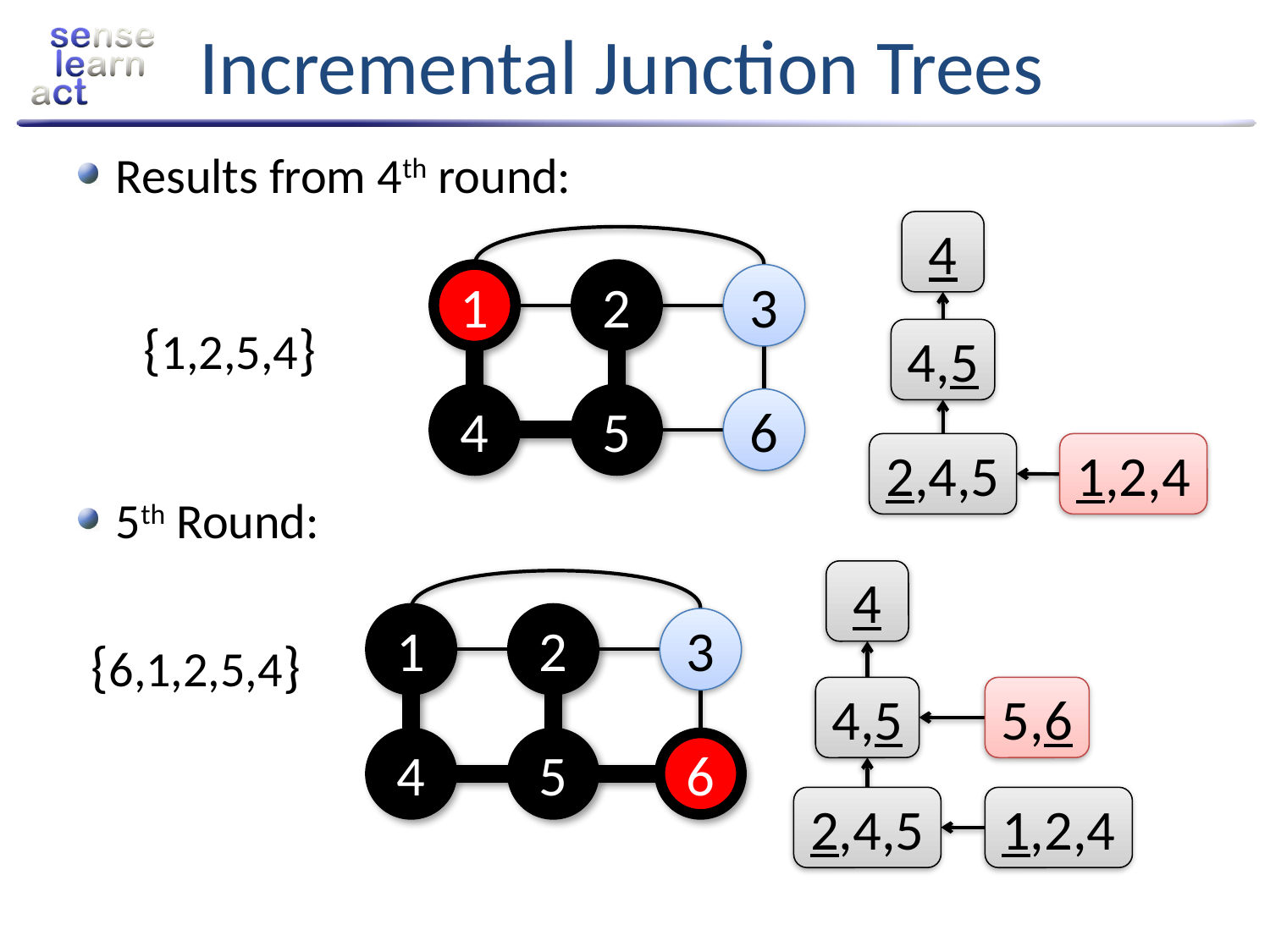

# Incremental Junction Trees
Results from 4th round:

5th Round:
4
4,5
2,4,5
1,2,4
1
2
3
4
5
6
{1,2,5,4}
4
4,5
5,6
2,4,5
1,2,4
1
2
3
4
5
6
{6,1,2,5,4}